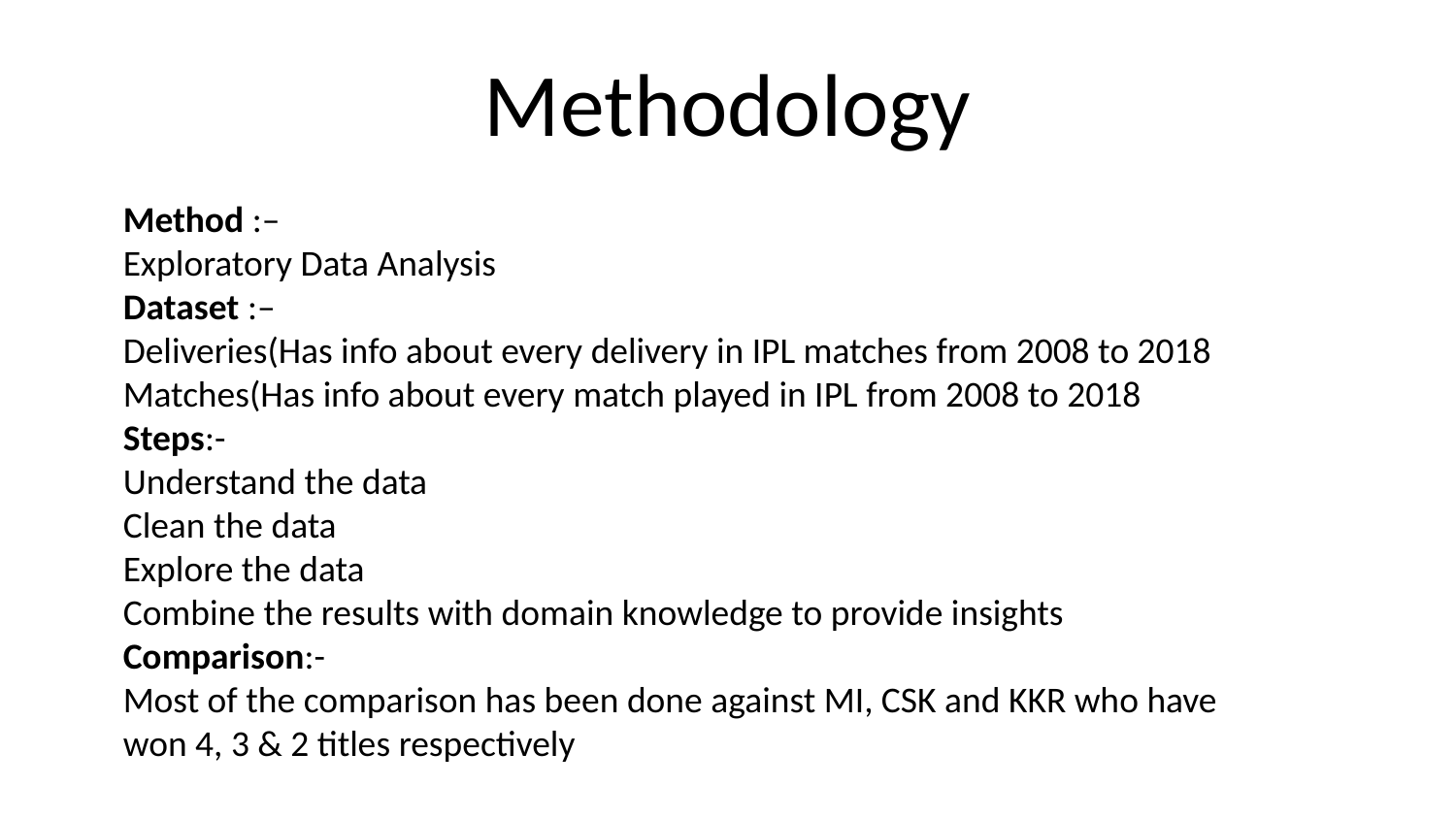

# Methodology
Method :–
Exploratory Data Analysis
Dataset :–
Deliveries(Has info about every delivery in IPL matches from 2008 to 2018
Matches(Has info about every match played in IPL from 2008 to 2018
Steps:-
Understand the data
Clean the data
Explore the data
Combine the results with domain knowledge to provide insights
Comparison:-
Most of the comparison has been done against MI, CSK and KKR who have won 4, 3 & 2 titles respectively